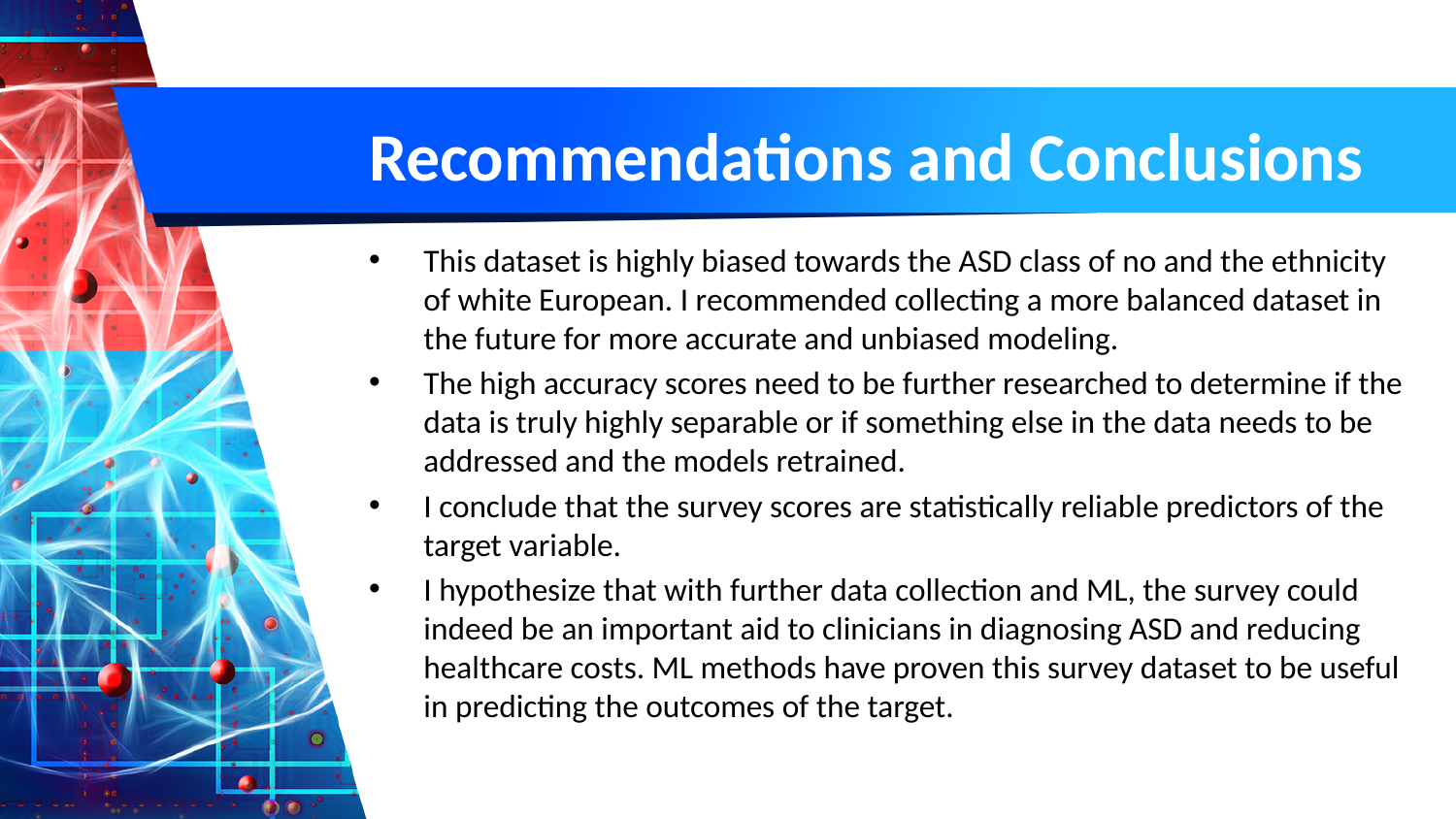

# Recommendations and Conclusions
This dataset is highly biased towards the ASD class of no and the ethnicity of white European. I recommended collecting a more balanced dataset in the future for more accurate and unbiased modeling.
The high accuracy scores need to be further researched to determine if the data is truly highly separable or if something else in the data needs to be addressed and the models retrained.
I conclude that the survey scores are statistically reliable predictors of the target variable.
I hypothesize that with further data collection and ML, the survey could indeed be an important aid to clinicians in diagnosing ASD and reducing healthcare costs. ML methods have proven this survey dataset to be useful in predicting the outcomes of the target.